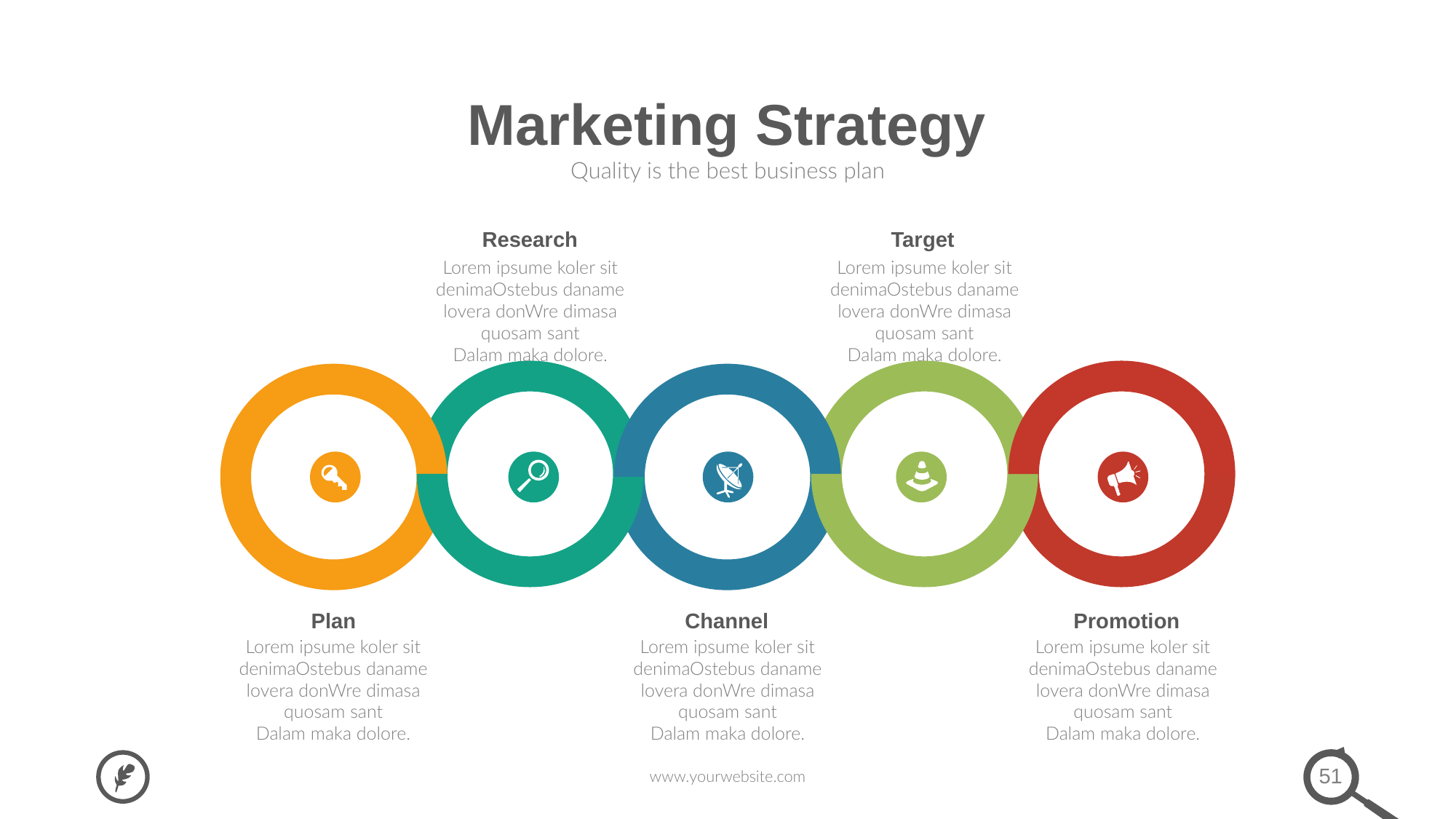

Marketing Strategy
Quality is the best business plan
Research
Lorem ipsume koler sit denimaOstebus daname lovera donWre dimasa quosam sant
Dalam maka dolore.
Target
Lorem ipsume koler sit denimaOstebus daname lovera donWre dimasa quosam sant
Dalam maka dolore.

Plan
Lorem ipsume koler sit denimaOstebus daname lovera donWre dimasa quosam sant
Dalam maka dolore.
Channel
Lorem ipsume koler sit denimaOstebus daname lovera donWre dimasa quosam sant
Dalam maka dolore.
Promotion
Lorem ipsume koler sit denimaOstebus daname lovera donWre dimasa quosam sant
Dalam maka dolore.

51

www.yourwebsite.com